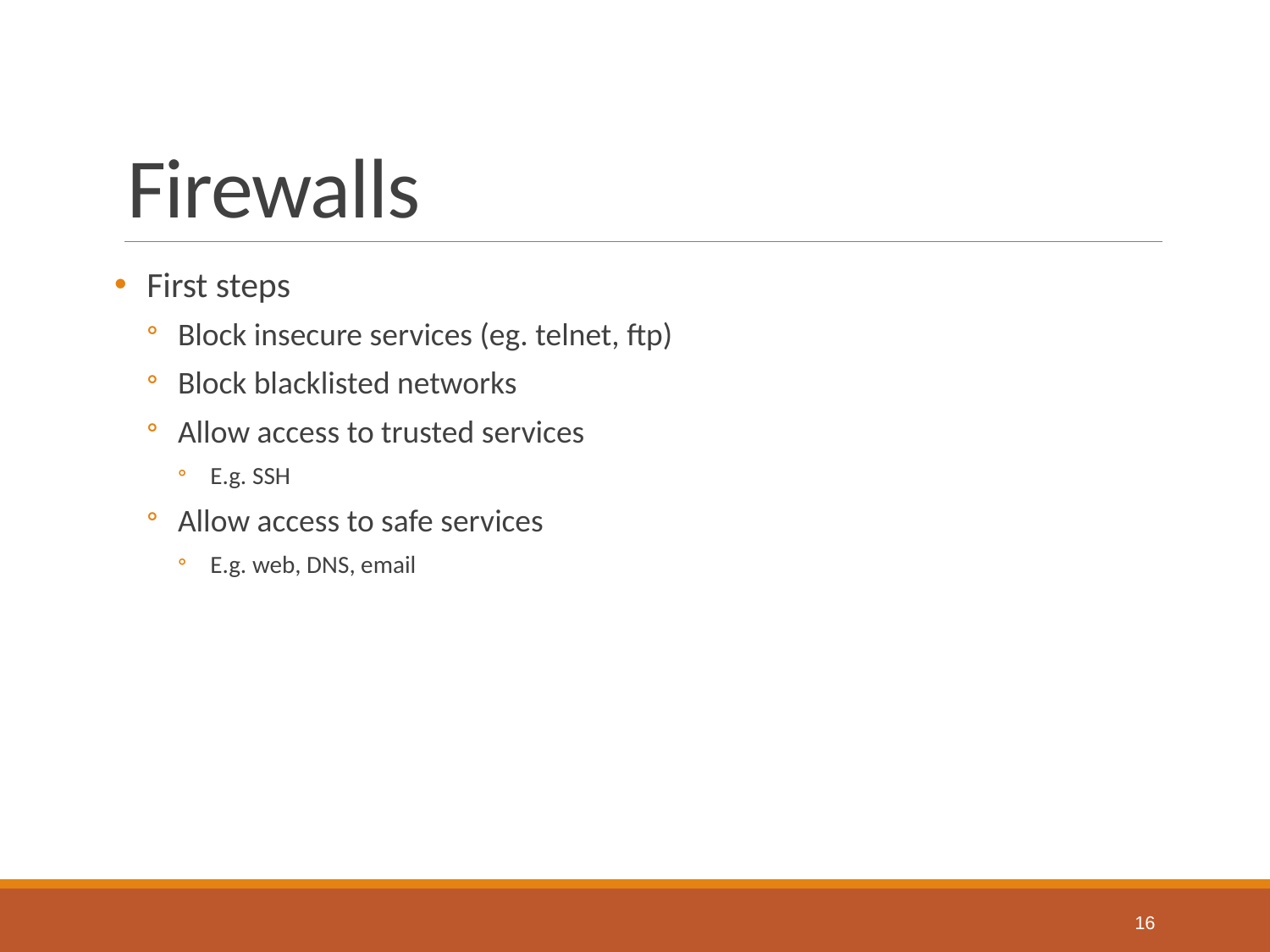

# Firewalls
First steps
Block insecure services (eg. telnet, ftp)
Block blacklisted networks
Allow access to trusted services
E.g. SSH
Allow access to safe services
E.g. web, DNS, email
16